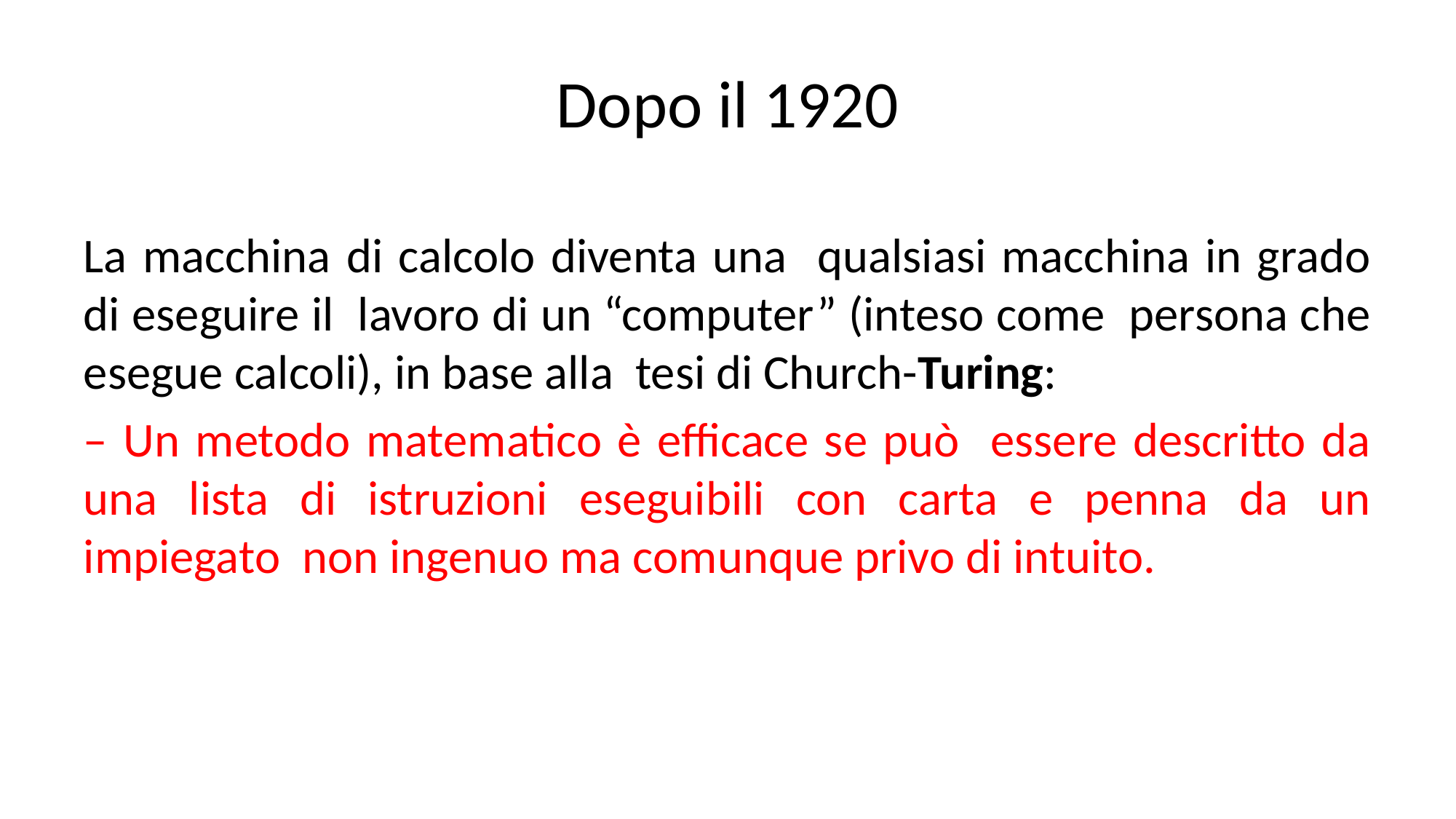

# Dopo il 1920
La macchina di calcolo diventa una  qualsiasi macchina in grado di eseguire il  lavoro di un “computer” (inteso come  persona che esegue calcoli), in base alla  tesi di Church-Turing:
– Un metodo matematico è efficace se può  essere descritto da una lista di istruzioni eseguibili con carta e penna da un impiegato  non ingenuo ma comunque privo di intuito.